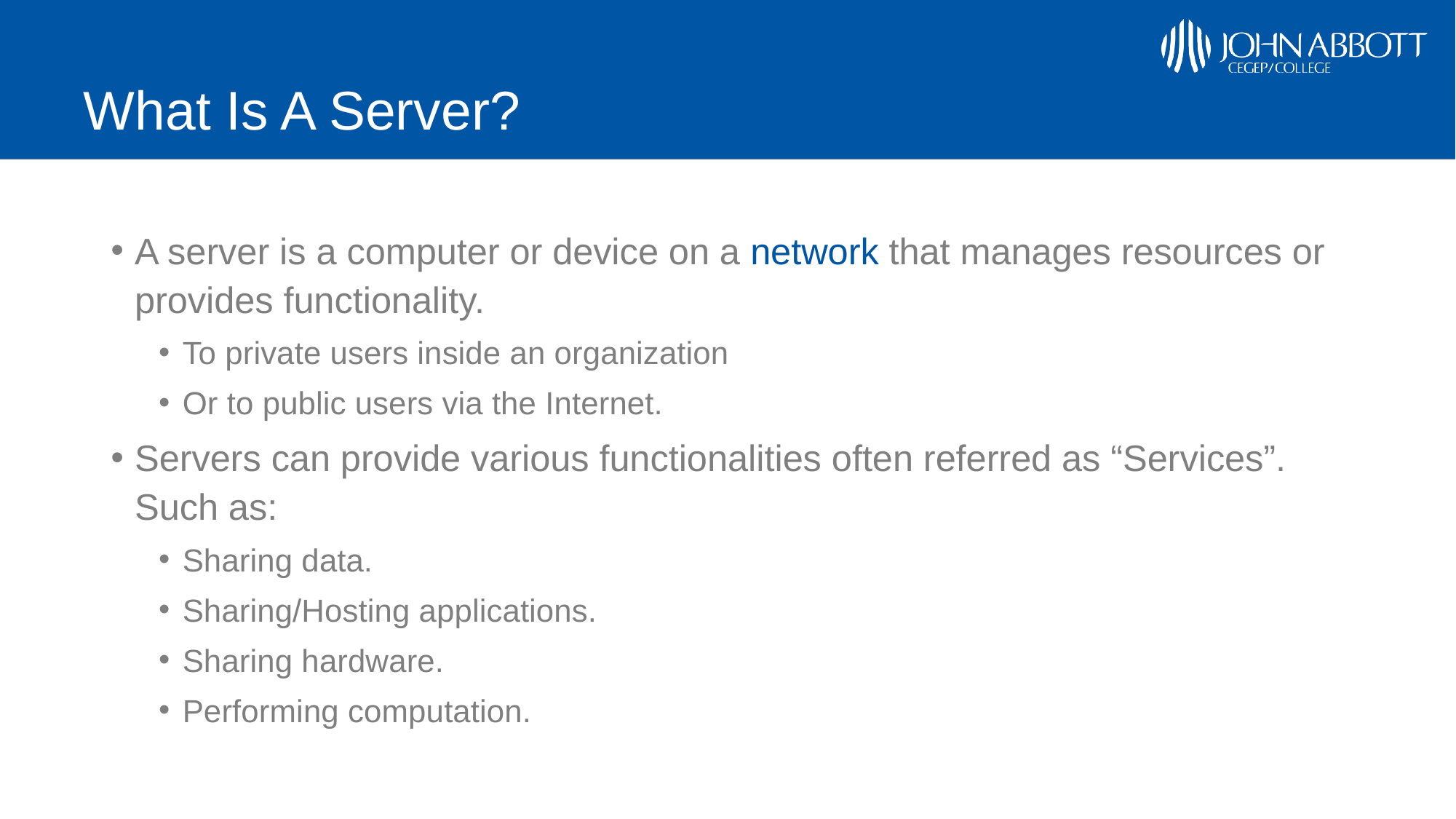

# What Is A Server?
A server is a computer or device on a network that manages resources or provides functionality.
To private users inside an organization
Or to public users via the Internet.
Servers can provide various functionalities often referred as “Services”. Such as:
Sharing data.
Sharing/Hosting applications.
Sharing hardware.
Performing computation.